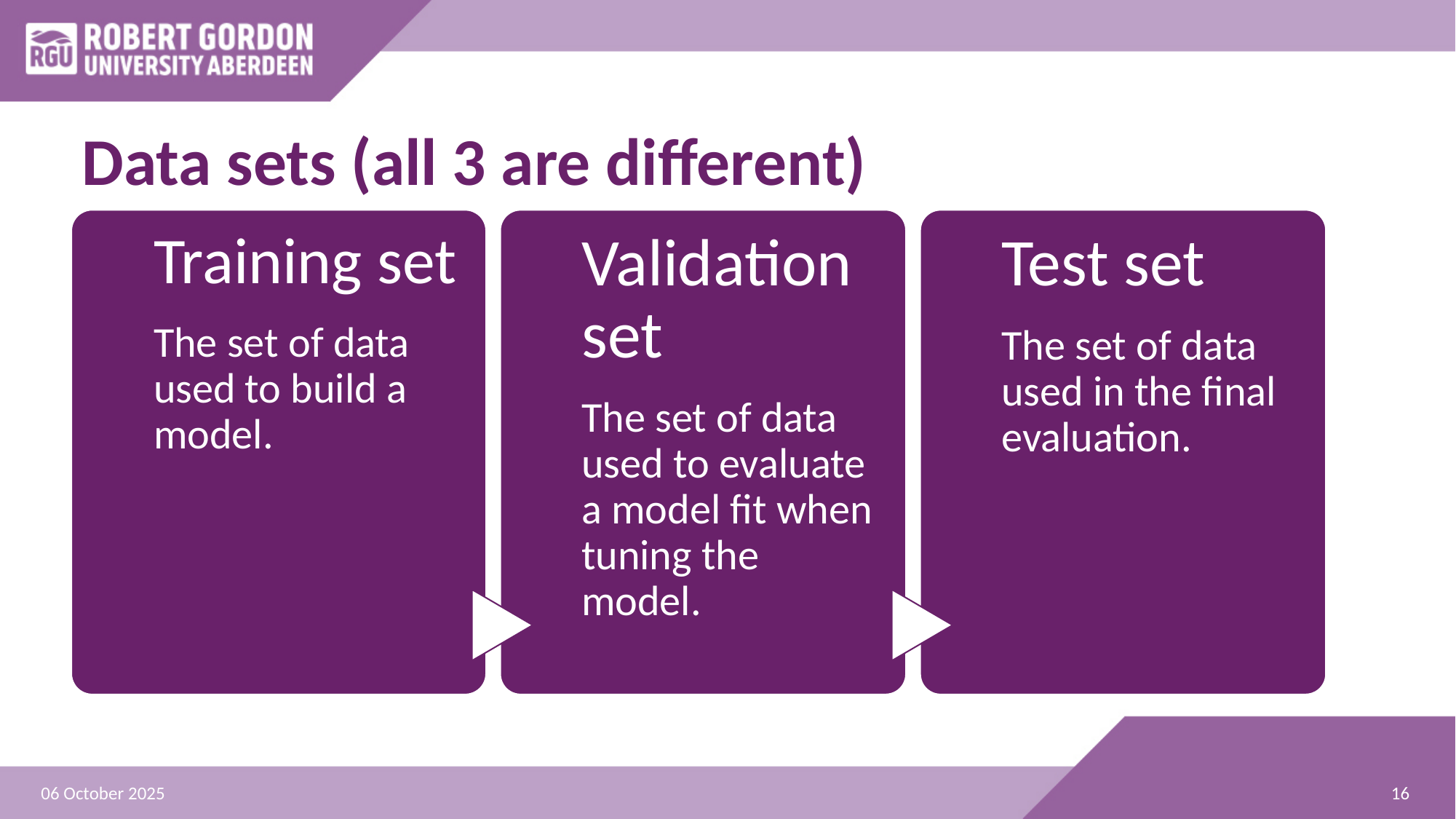

# Data sets (all 3 are different)

Training set
The set of data used to build a model.

Validation set
The set of data used to evaluate a model fit when tuning the model.

Test set
The set of data used in the final evaluation.
16
06 October 2025